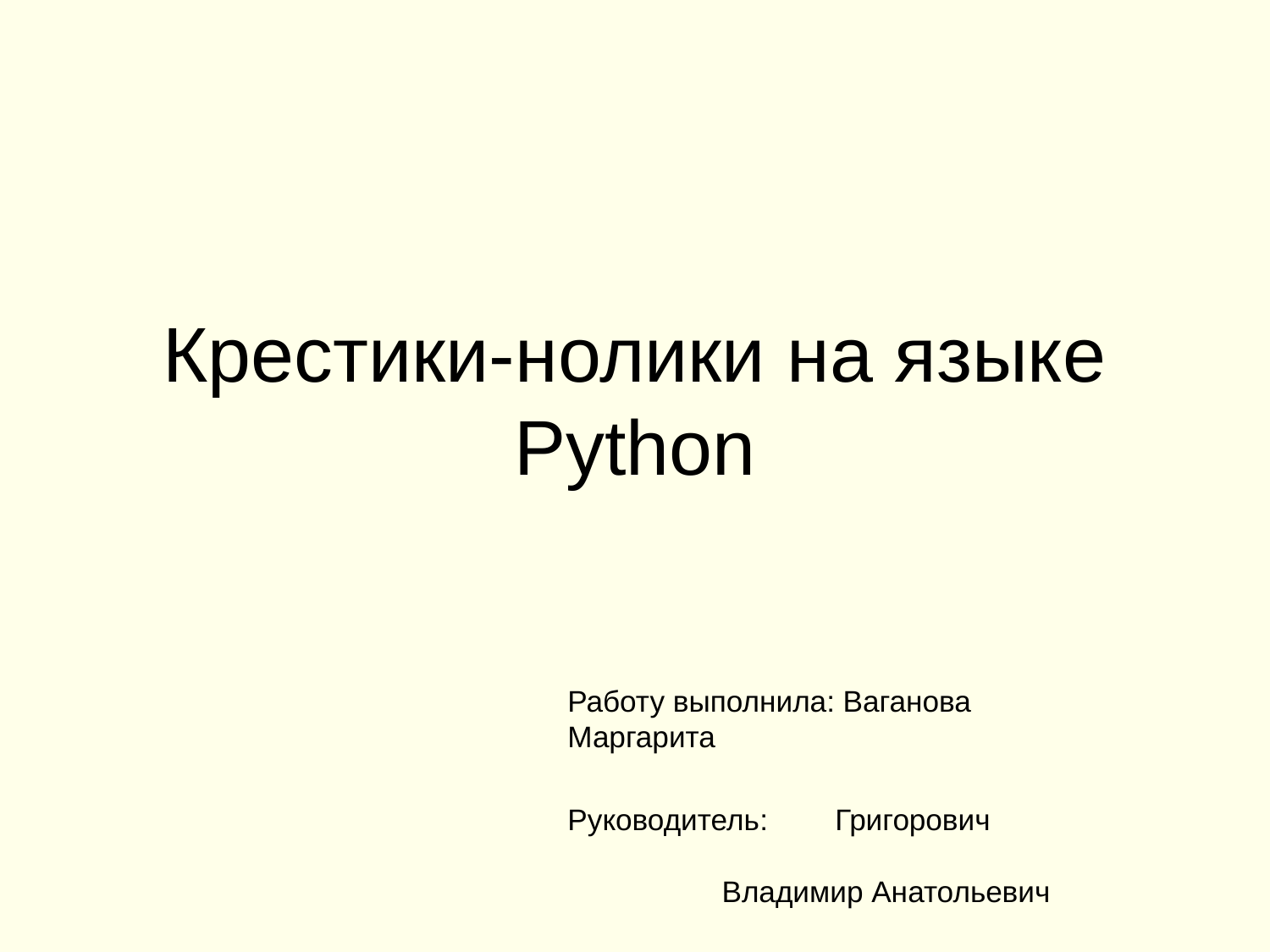

# Крестики-нолики на языке Python
Работу выполнила: Ваганова                 			     Маргарита

Руководитель:	     Григорович                                                                                                                                      		     Владимир Анатольевич